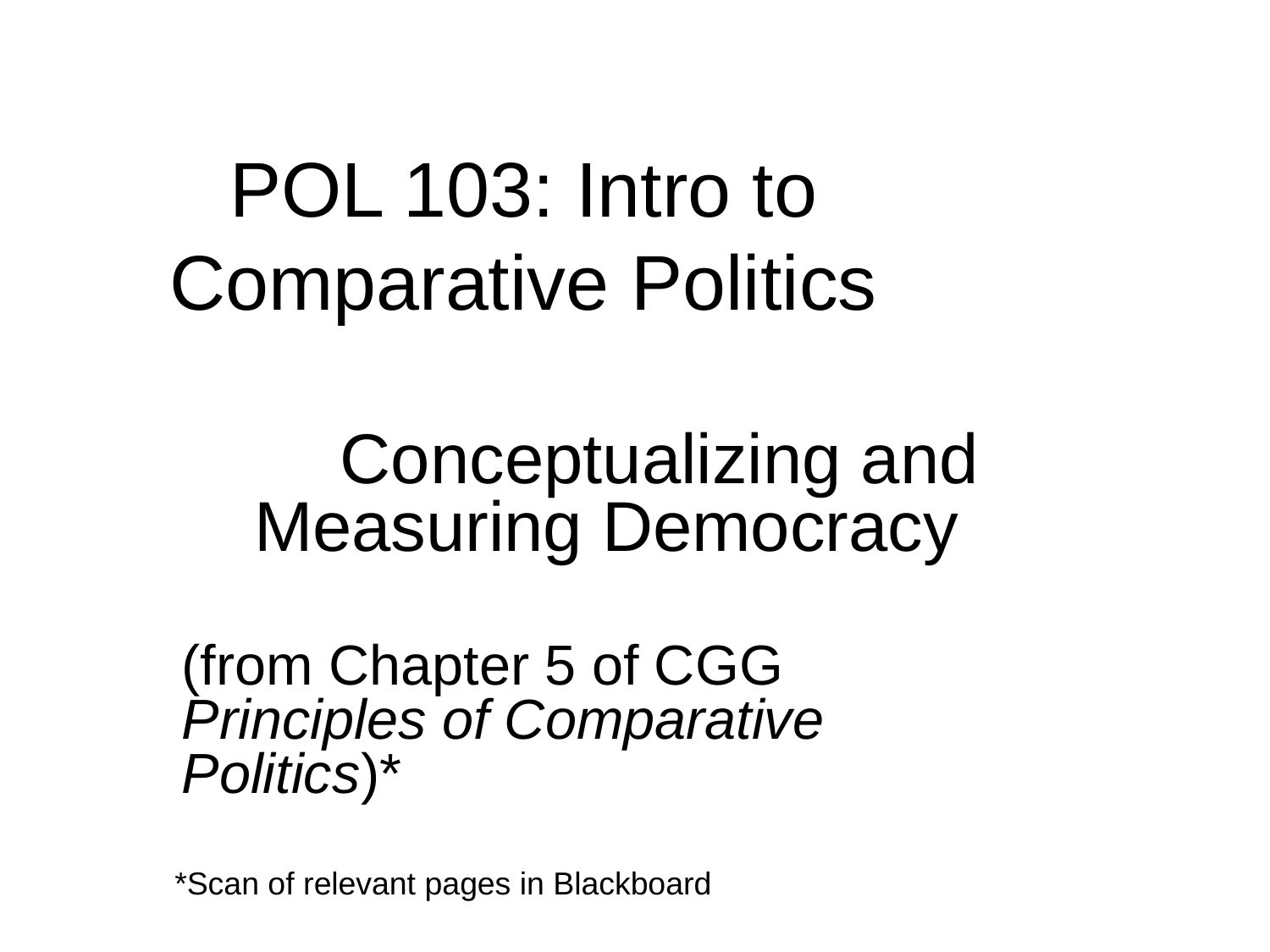

# POL 103: Intro to Comparative Politics
Conceptualizing and Measuring Democracy

(from Chapter 5 of CGG Principles of Comparative Politics)*
*Scan of relevant pages in Blackboard